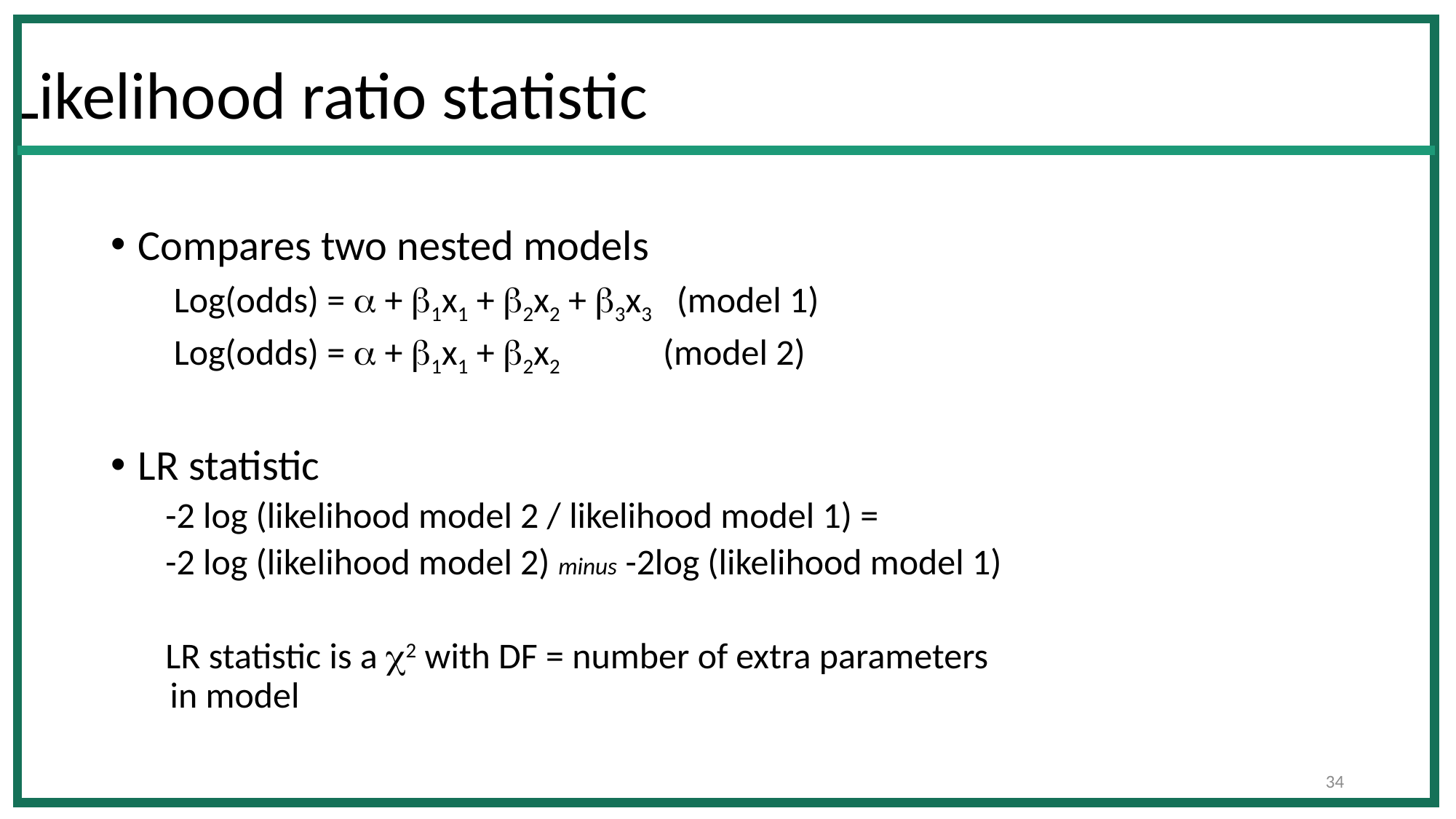

# Likelihood ratio statistic

Compares two nested models
 Log(odds) = α + β1x1 + β2x2 + β3x3   (model 1)
 Log(odds) = α + β1x1 + β2x2                     (model 2)

LR statistic
-2 log (likelihood model 2 / likelihood model 1) =
-2 log (likelihood model 2) minus -2log (likelihood model 1)

LR statistic is a χ2 with DF = number of extra parameters
in model

34